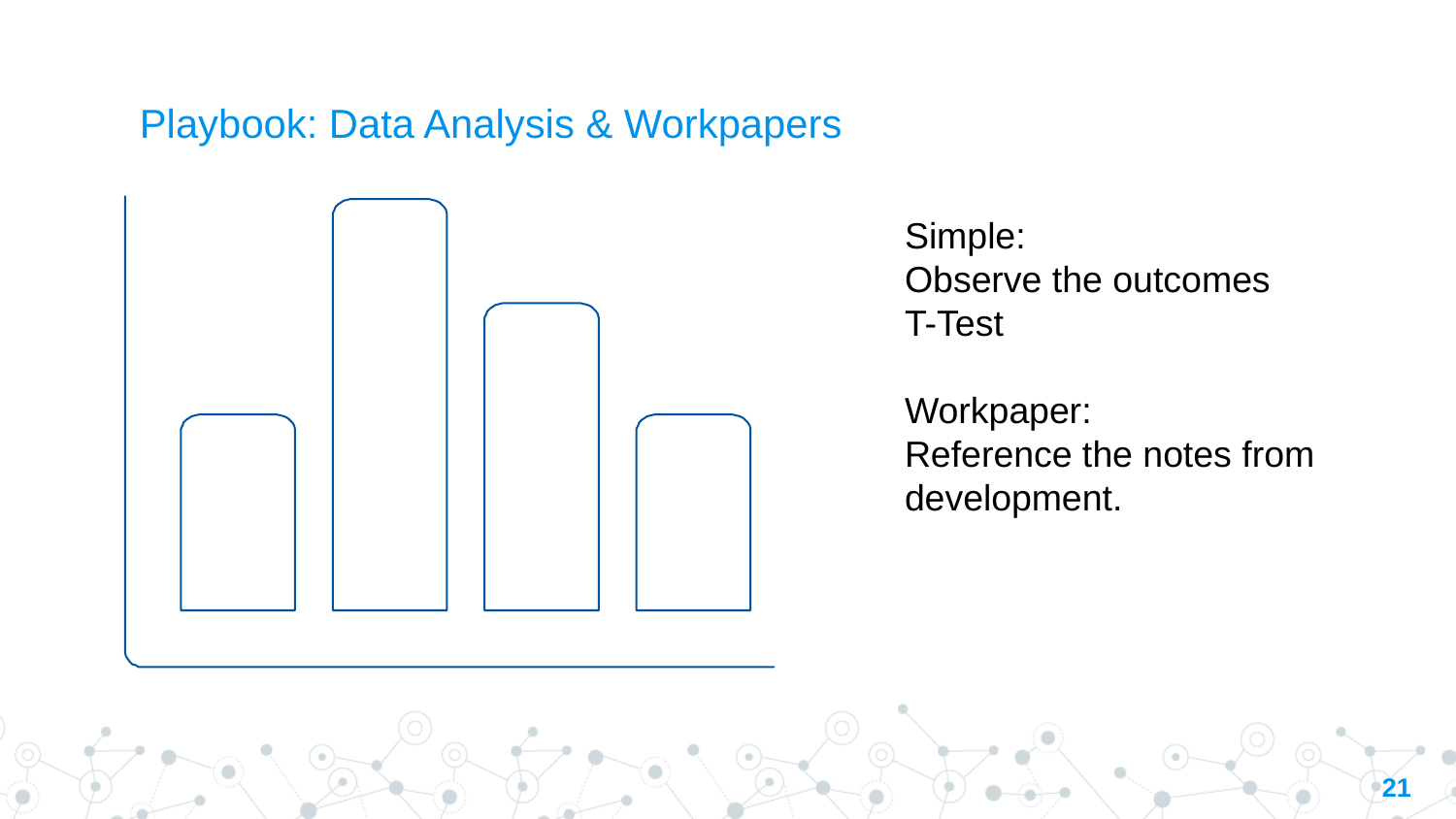

# Playbook: Data Analysis & Workpapers

Simple:
Observe the outcomes
T-Test

Workpaper:
Reference the notes from development.

21